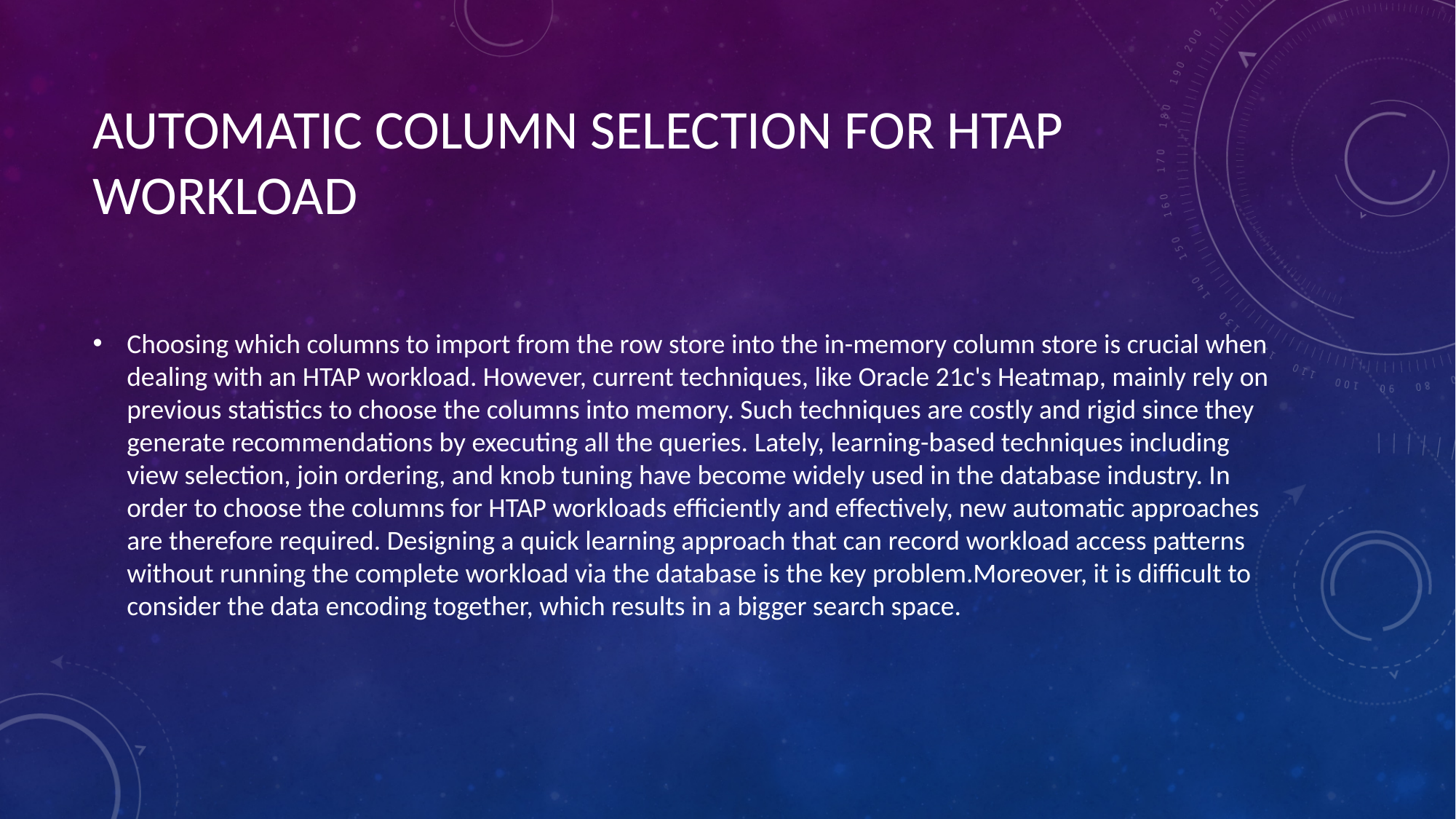

# Automatic Column Selection for HTAP Workload
Choosing which columns to import from the row store into the in-memory column store is crucial when dealing with an HTAP workload. However, current techniques, like Oracle 21c's Heatmap, mainly rely on previous statistics to choose the columns into memory. Such techniques are costly and rigid since they generate recommendations by executing all the queries. Lately, learning-based techniques including view selection, join ordering, and knob tuning have become widely used in the database industry. In order to choose the columns for HTAP workloads efficiently and effectively, new automatic approaches are therefore required. Designing a quick learning approach that can record workload access patterns without running the complete workload via the database is the key problem.Moreover, it is difficult to consider the data encoding together, which results in a bigger search space.